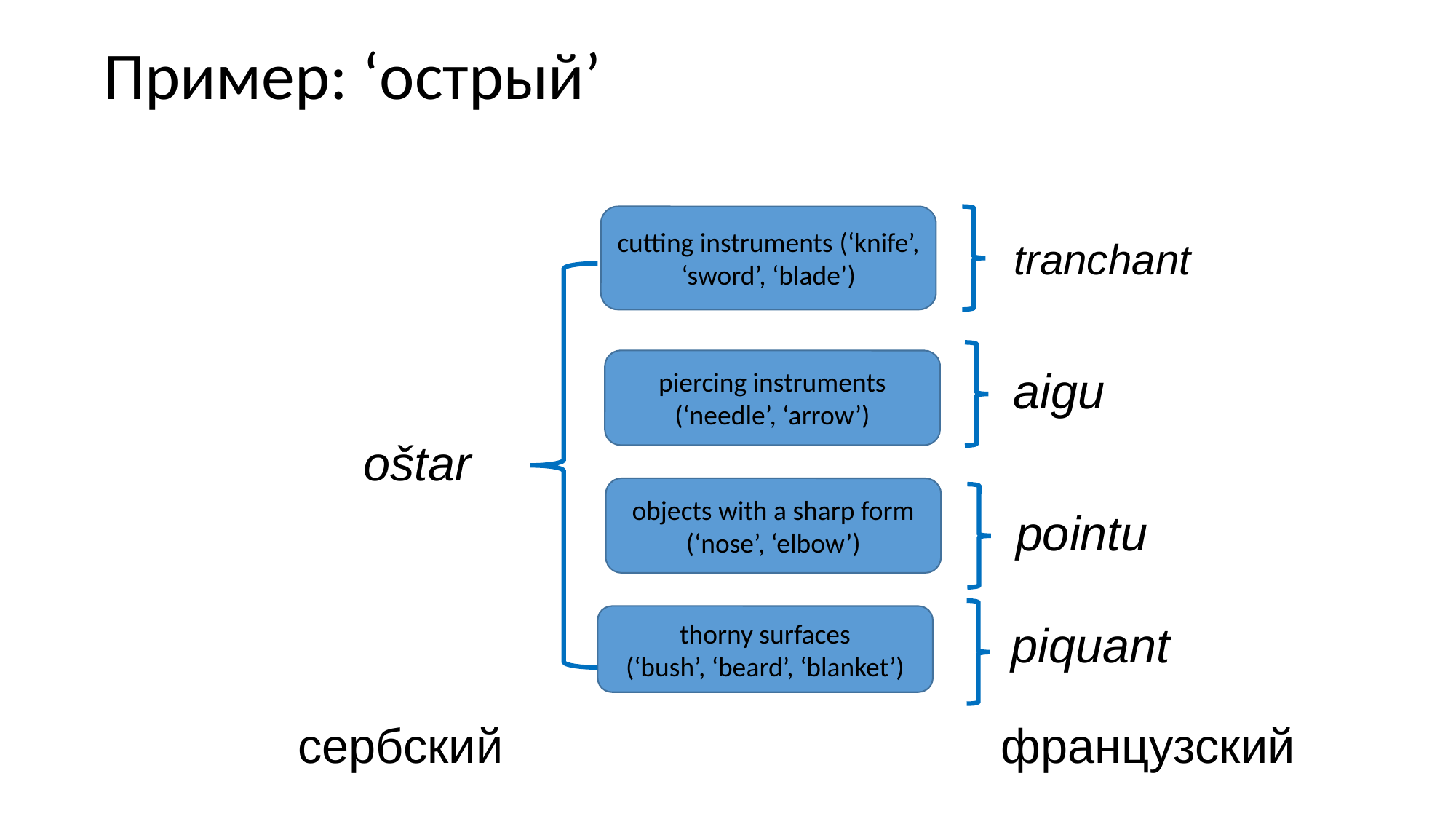

# Пример: ‘острый’
cutting instruments (‘knife’, ‘sword’, ‘blade’)

tranchant

piercing instruments (‘needle’, ‘arrow’)
aigu
oštar
objects with a sharp form (‘nose’, ‘elbow’)

pointu

thorny surfaces
(‘bush’, ‘beard’, ‘blanket’)
piquant
французский
сербский